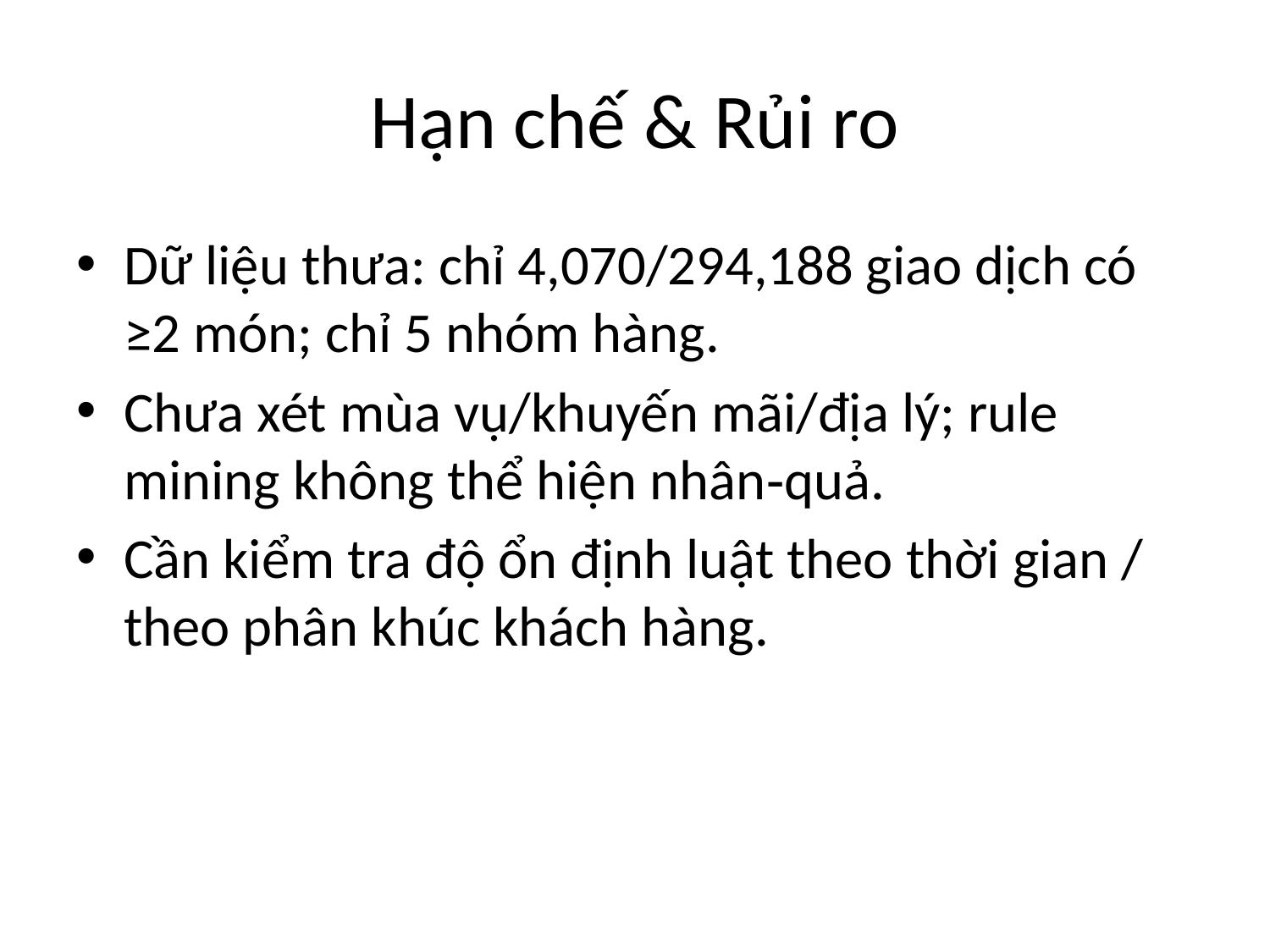

# Hạn chế & Rủi ro
Dữ liệu thưa: chỉ 4,070/294,188 giao dịch có ≥2 món; chỉ 5 nhóm hàng.
Chưa xét mùa vụ/khuyến mãi/địa lý; rule mining không thể hiện nhân‑quả.
Cần kiểm tra độ ổn định luật theo thời gian / theo phân khúc khách hàng.